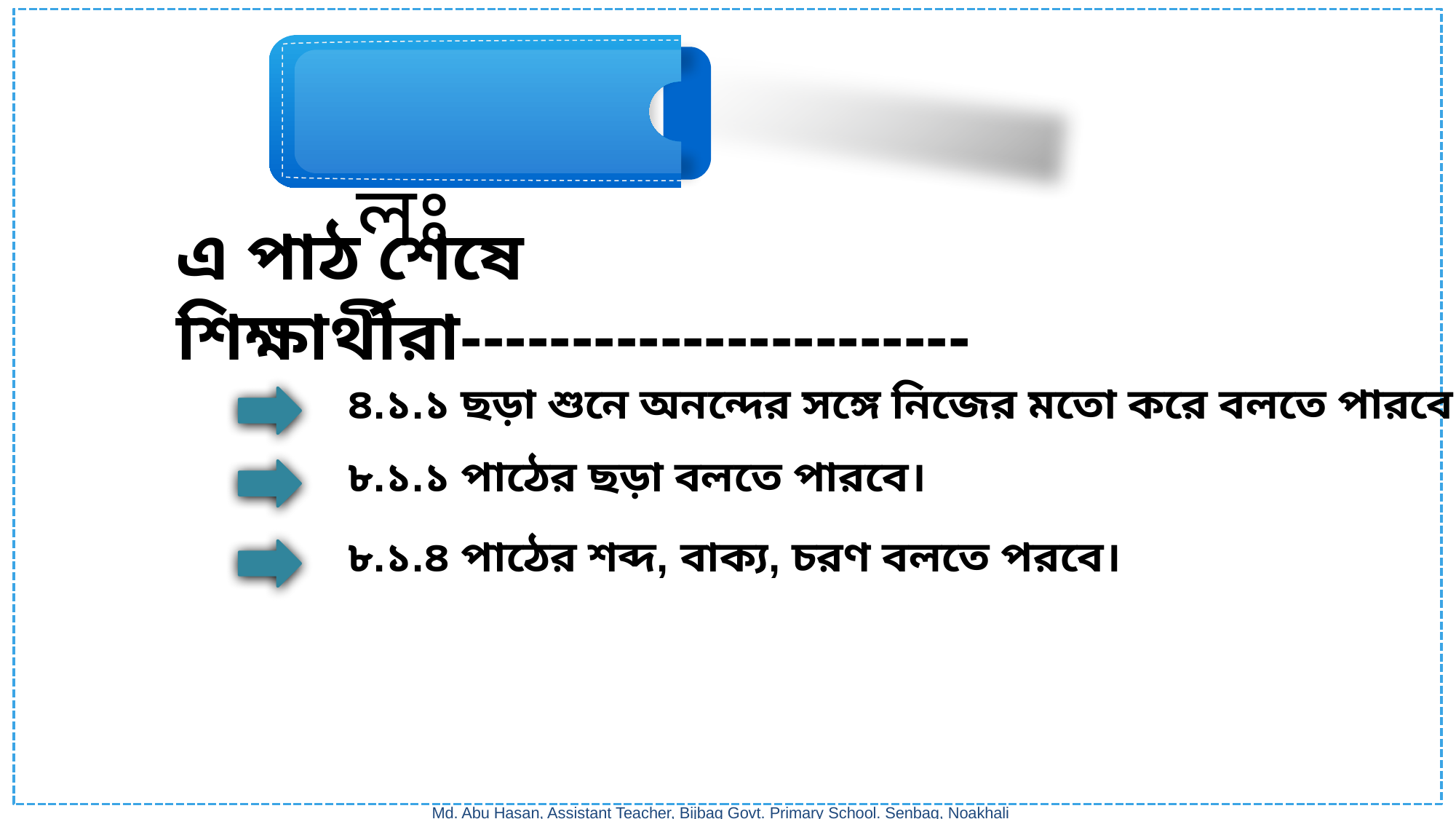

শিখনফলঃ

এ পাঠ শেষে শিক্ষার্থীরা-----------------------
৪.১.১ ছড়া শুনে অনন্দের সঙ্গে নিজের মতো করে বলতে পারবে।

৮.১.১ পাঠের ছড়া বলতে পারবে।

৮.১.৪ পাঠের শব্দ, বাক্য, চরণ বলতে পরবে।